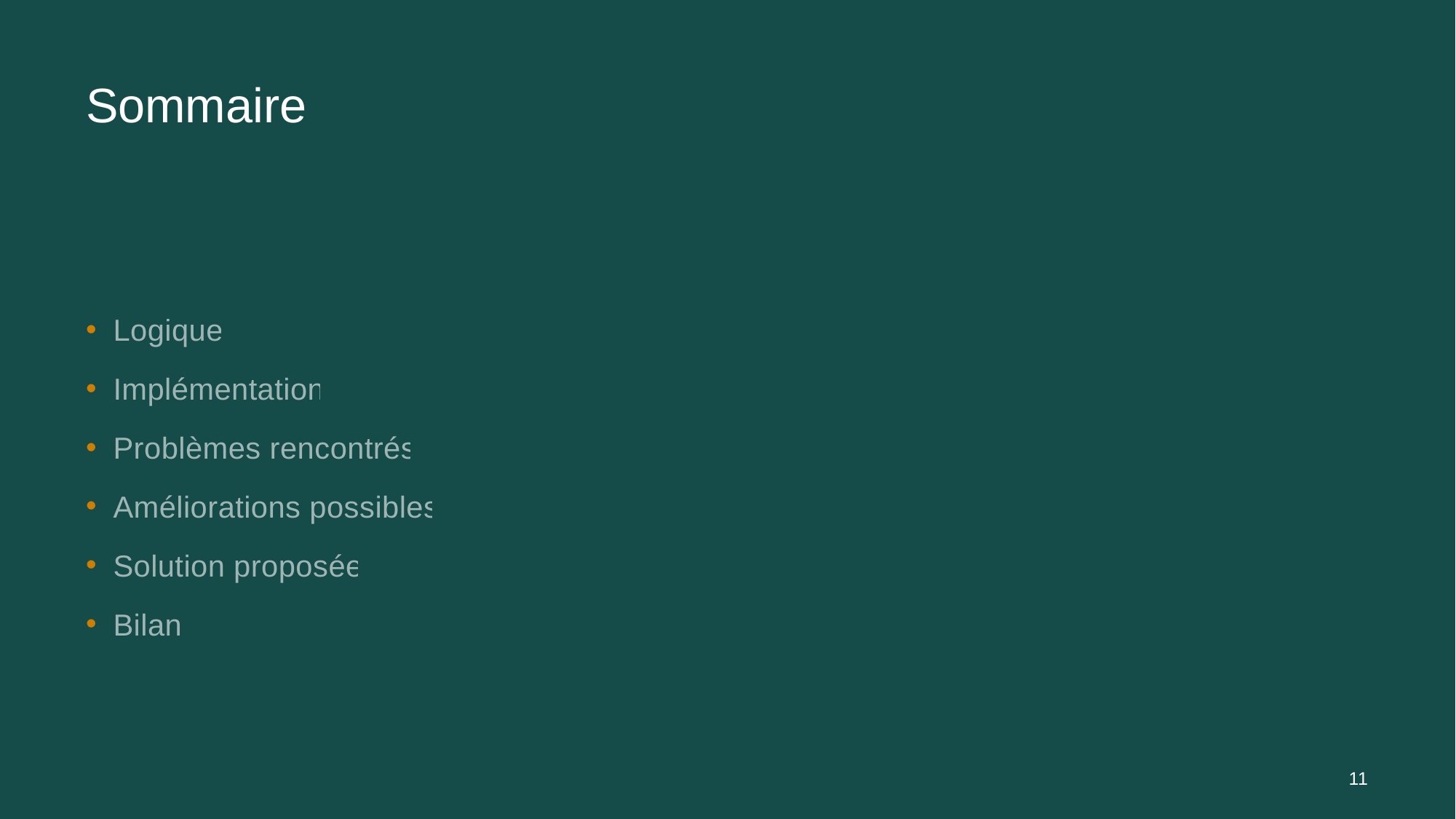

# Sommaire
Logique
Implémentation
Problèmes rencontrés
Améliorations possibles
Solution proposée
Bilan
11